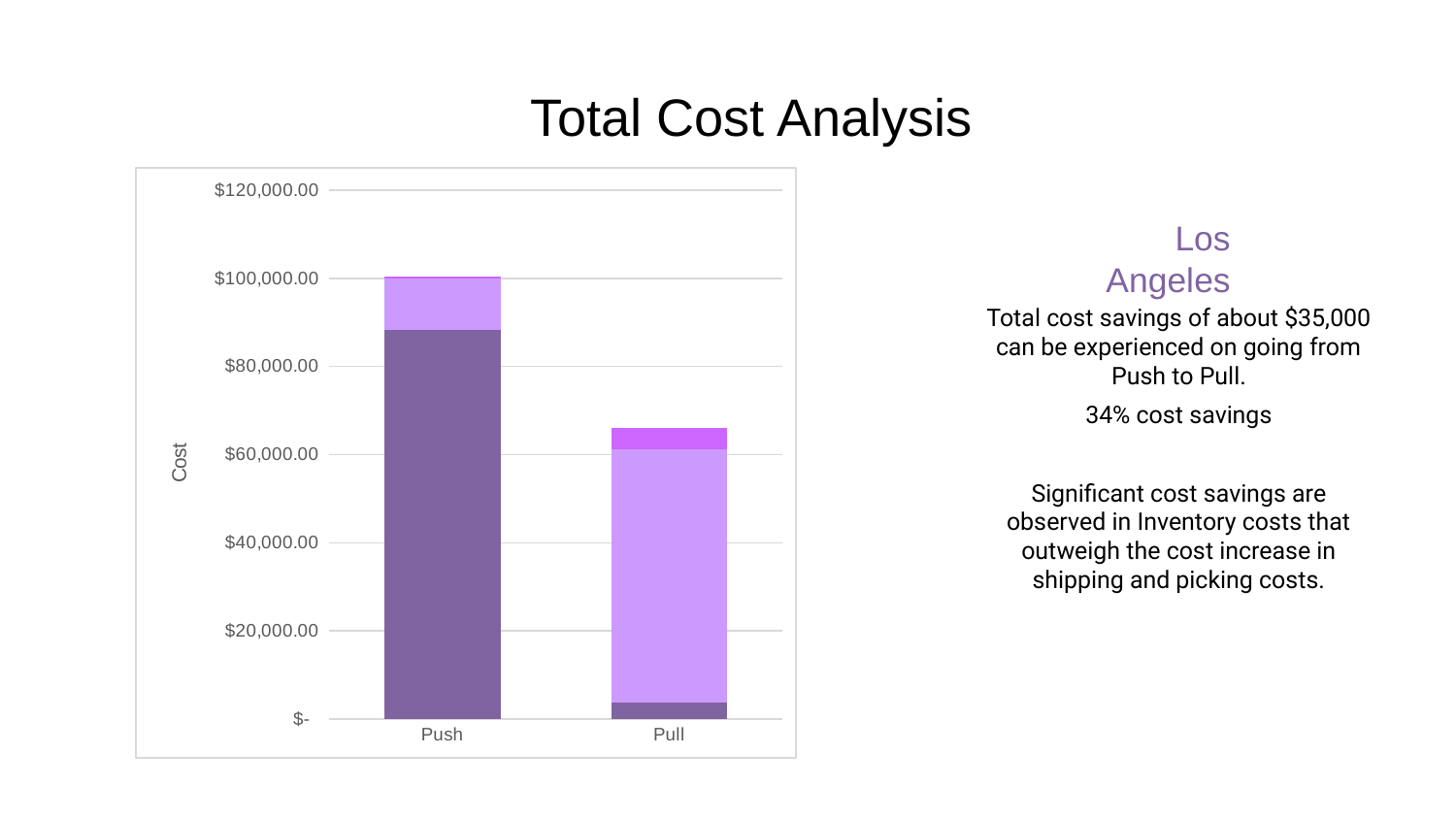

Total Cost Analysis

### Chart

| Category | Inventory Cost | Shipping Cost | Picking Cost |
|---|---|---|---|
| Push | 88412.67853269537 | 11487.85009065826 | 539.8604204440941 |
| Pull | 3776.0 | 57439.25045329128 | 4786.604204440941 |
Los Angeles
Total cost savings of about $35,000 can be experienced on going from Push to Pull.
34% cost savings

Significant cost savings are observed in Inventory costs that outweigh the cost increase in shipping and picking costs.